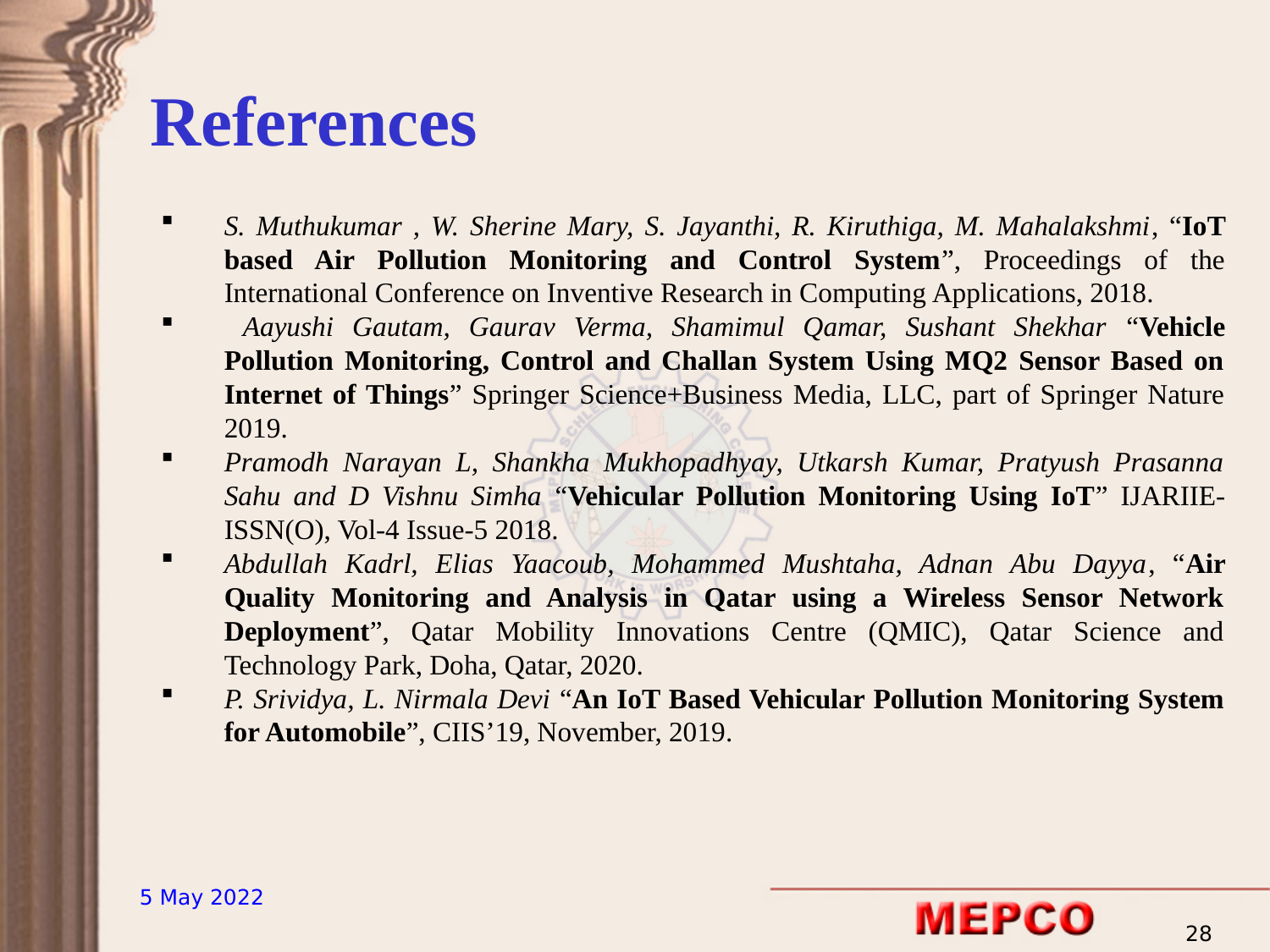

References
S. Muthukumar , W. Sherine Mary, S. Jayanthi, R. Kiruthiga, M. Mahalakshmi, “IoT based Air Pollution Monitoring and Control System”, Proceedings of the International Conference on Inventive Research in Computing Applications, 2018.
 Aayushi Gautam, Gaurav Verma, Shamimul Qamar, Sushant Shekhar “Vehicle Pollution Monitoring, Control and Challan System Using MQ2 Sensor Based on Internet of Things” Springer Science+Business Media, LLC, part of Springer Nature 2019.
Pramodh Narayan L, Shankha Mukhopadhyay, Utkarsh Kumar, Pratyush Prasanna Sahu and D Vishnu Simha “Vehicular Pollution Monitoring Using IoT” IJARIIE-ISSN(O), Vol-4 Issue-5 2018.
Abdullah Kadrl, Elias Yaacoub, Mohammed Mushtaha, Adnan Abu Dayya, “Air Quality Monitoring and Analysis in Qatar using a Wireless Sensor Network Deployment”, Qatar Mobility Innovations Centre (QMIC), Qatar Science and Technology Park, Doha, Qatar, 2020.
P. Srividya, L. Nirmala Devi “An IoT Based Vehicular Pollution Monitoring System for Automobile”, CIIS’19, November, 2019.